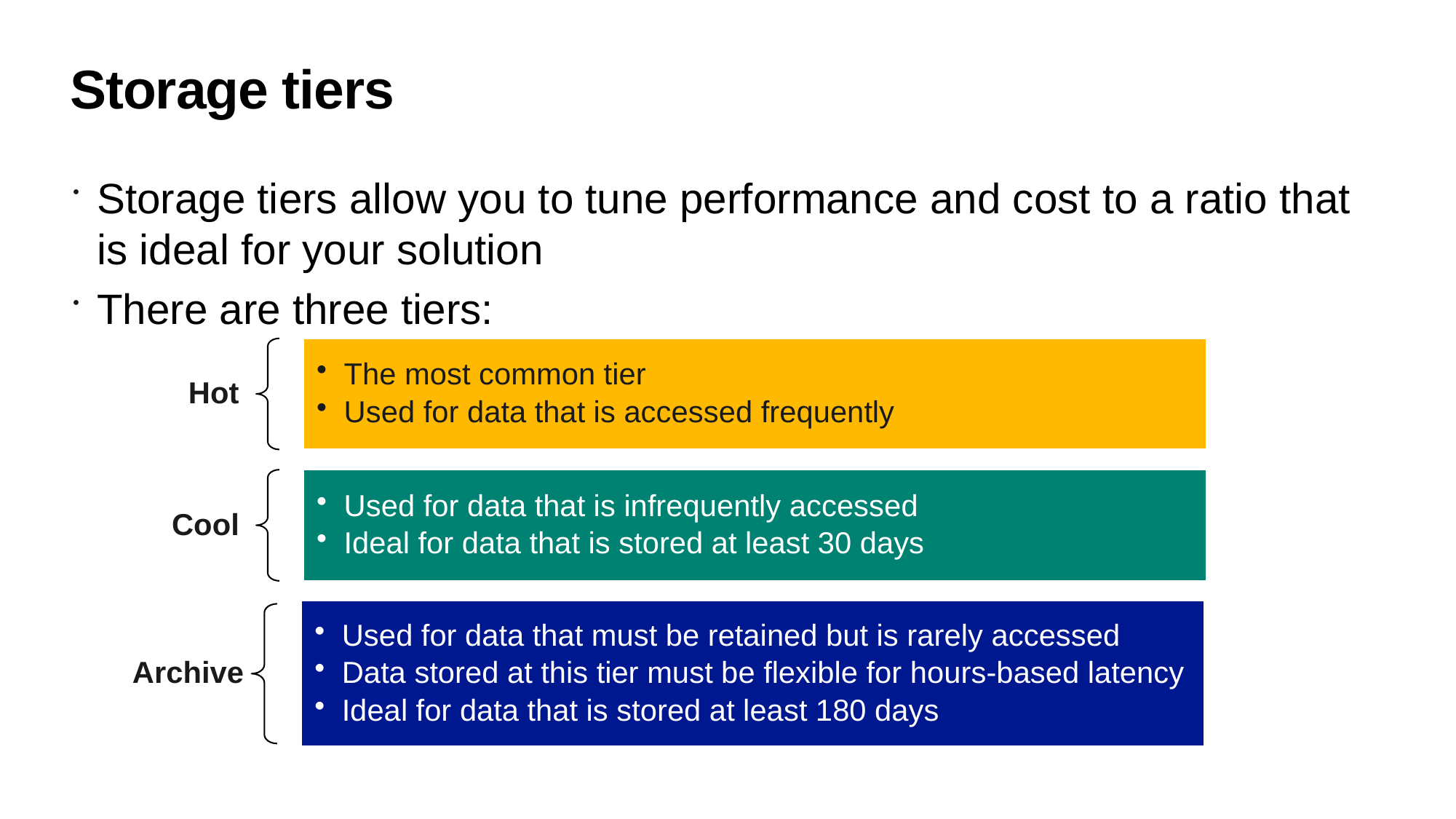

# Storage tiers
Storage tiers allow you to tune performance and cost to a ratio that is ideal for your solution
There are three tiers:
Hot
The most common tier
Used for data that is accessed frequently
Cool
Used for data that is infrequently accessed
Ideal for data that is stored at least 30 days
Archive
Used for data that must be retained but is rarely accessed
Data stored at this tier must be flexible for hours-based latency
Ideal for data that is stored at least 180 days